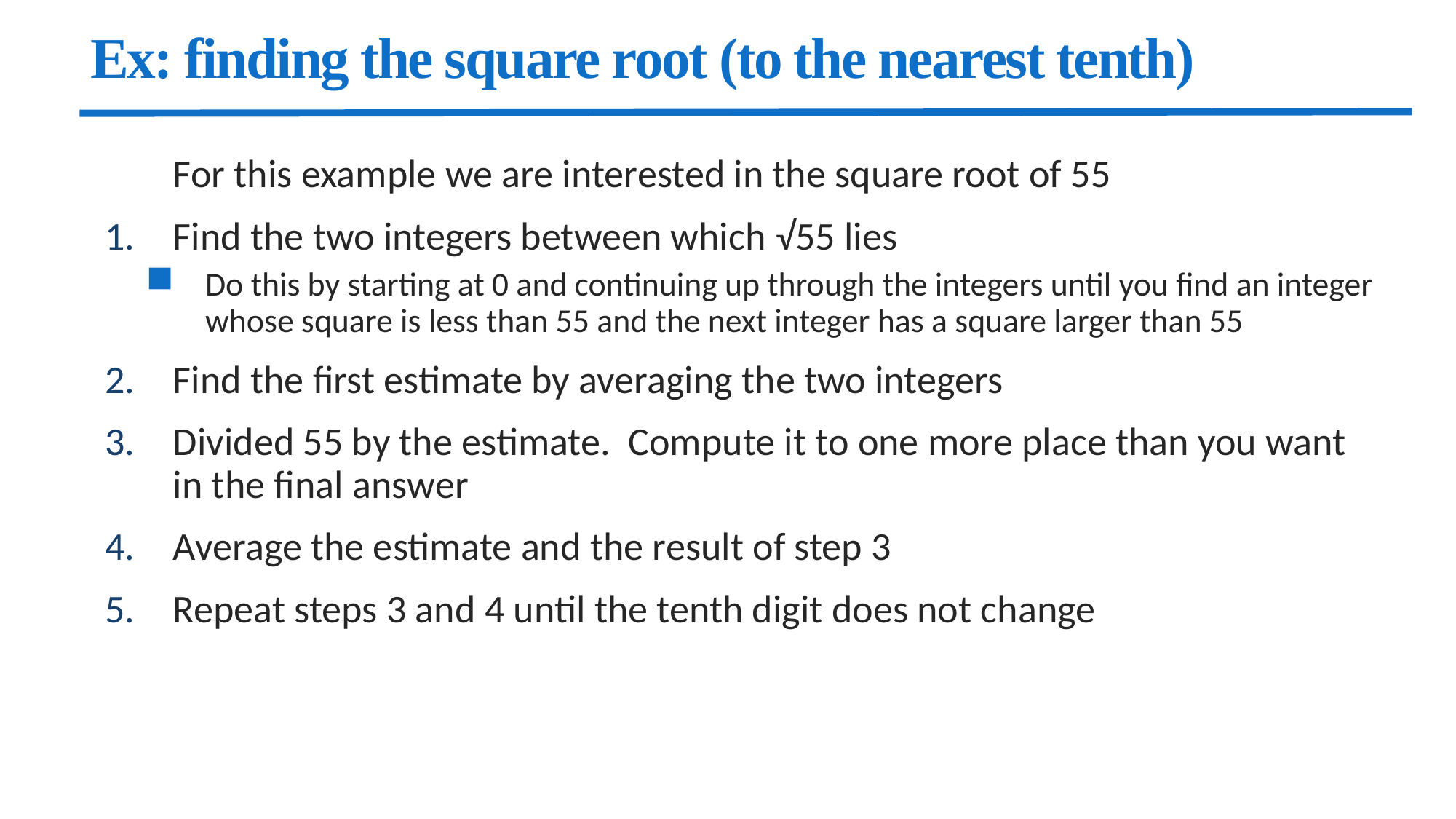

# Ex: finding the square root (to the nearest tenth)
For this example we are interested in the square root of 55
Find the two integers between which √55 lies
Do this by starting at 0 and continuing up through the integers until you find an integer whose square is less than 55 and the next integer has a square larger than 55
Find the first estimate by averaging the two integers
Divided 55 by the estimate.  Compute it to one more place than you want in the final answer
Average the estimate and the result of step 3
Repeat steps 3 and 4 until the tenth digit does not change